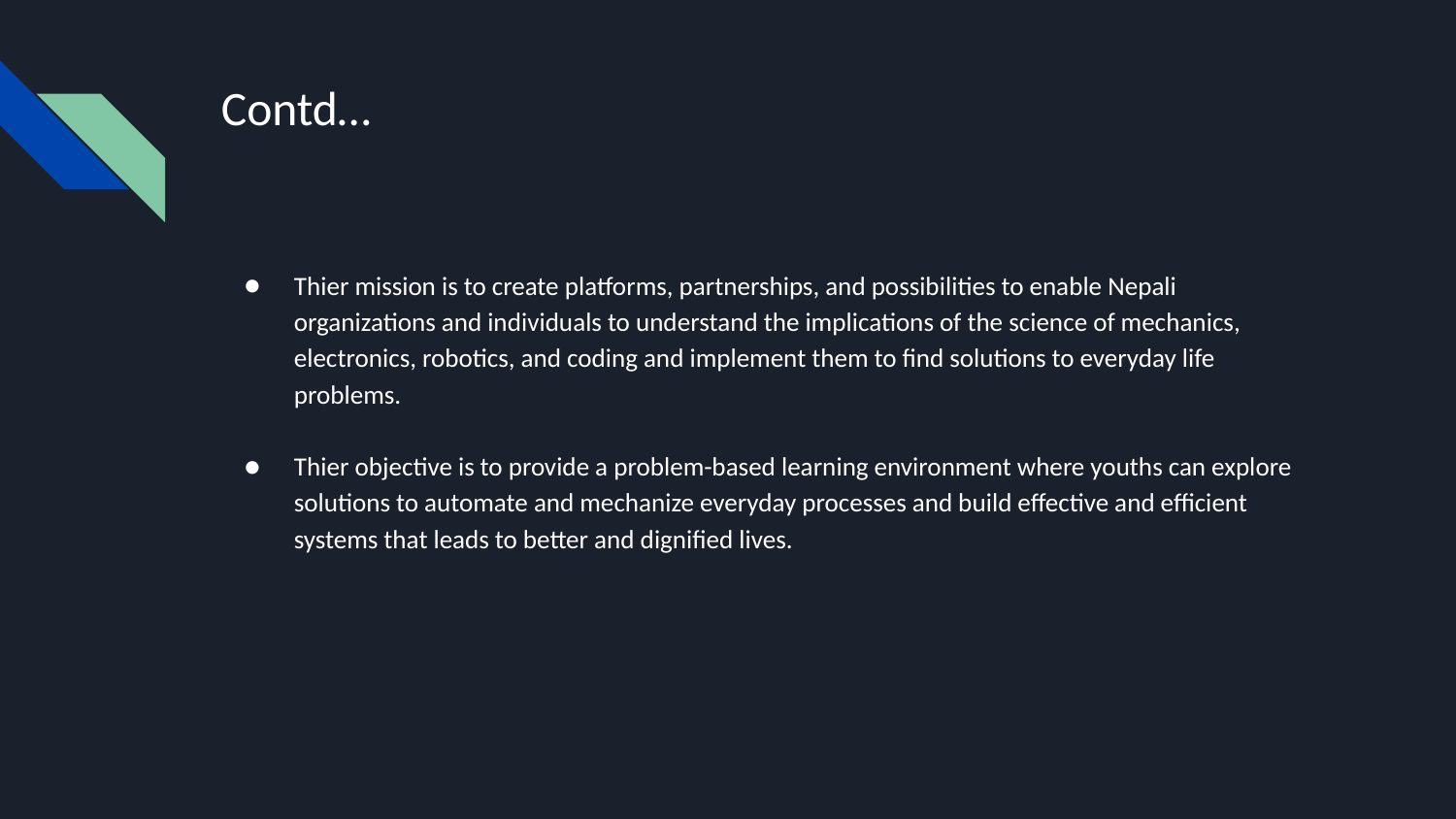

# Contd…
Thier mission is to create platforms, partnerships, and possibilities to enable Nepali organizations and individuals to understand the implications of the science of mechanics, electronics, robotics, and coding and implement them to find solutions to everyday life problems.

Thier objective is to provide a problem-based learning environment where youths can explore solutions to automate and mechanize everyday processes and build effective and efficient systems that leads to better and dignified lives.